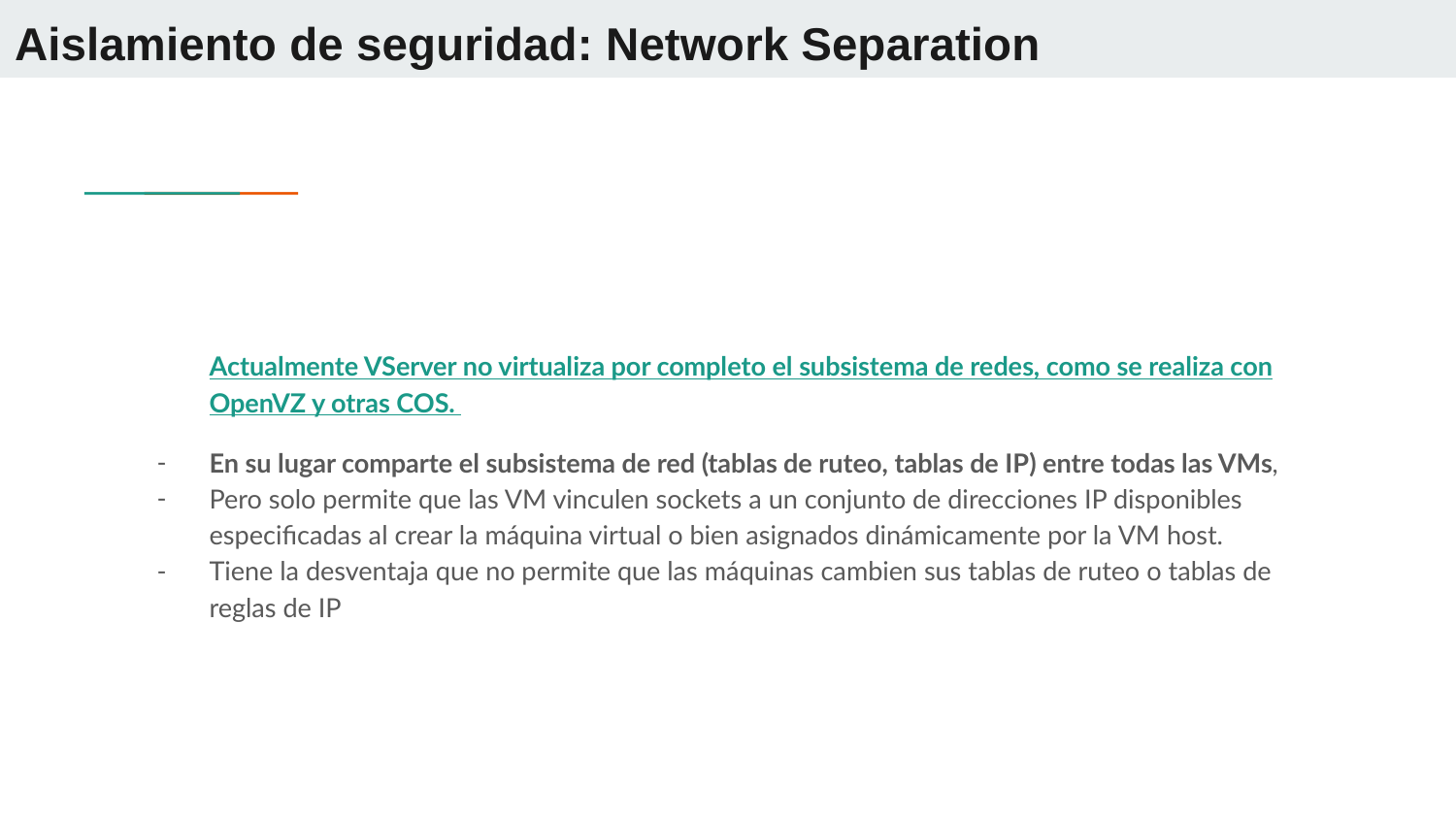

# Aislamiento de seguridad: Network Separation
Actualmente VServer no virtualiza por completo el subsistema de redes, como se realiza con OpenVZ y otras COS.
En su lugar comparte el subsistema de red (tablas de ruteo, tablas de IP) entre todas las VMs,
Pero solo permite que las VM vinculen sockets a un conjunto de direcciones IP disponibles especificadas al crear la máquina virtual o bien asignados dinámicamente por la VM host.
Tiene la desventaja que no permite que las máquinas cambien sus tablas de ruteo o tablas de reglas de IP